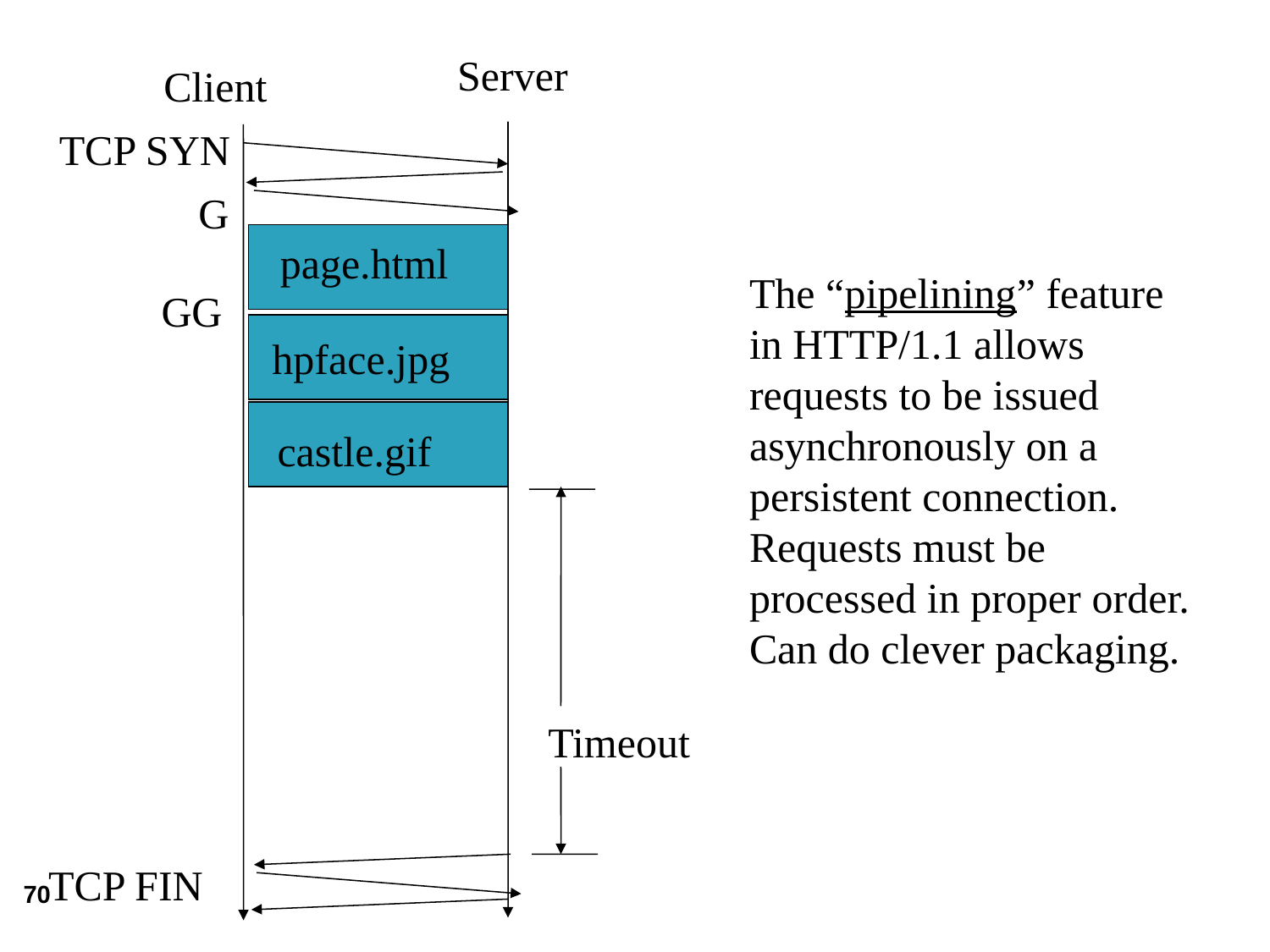

Server
Client
TCP SYN

G

page.html

The “pipelining” feature
in HTTP/1.1 allows
requests to be issued
asynchronously on a
persistent connection.
Requests must be
processed in proper order.
Can do clever packaging.
GG

hpface.jpg

castle.gif

Timeout

TCP FIN

70